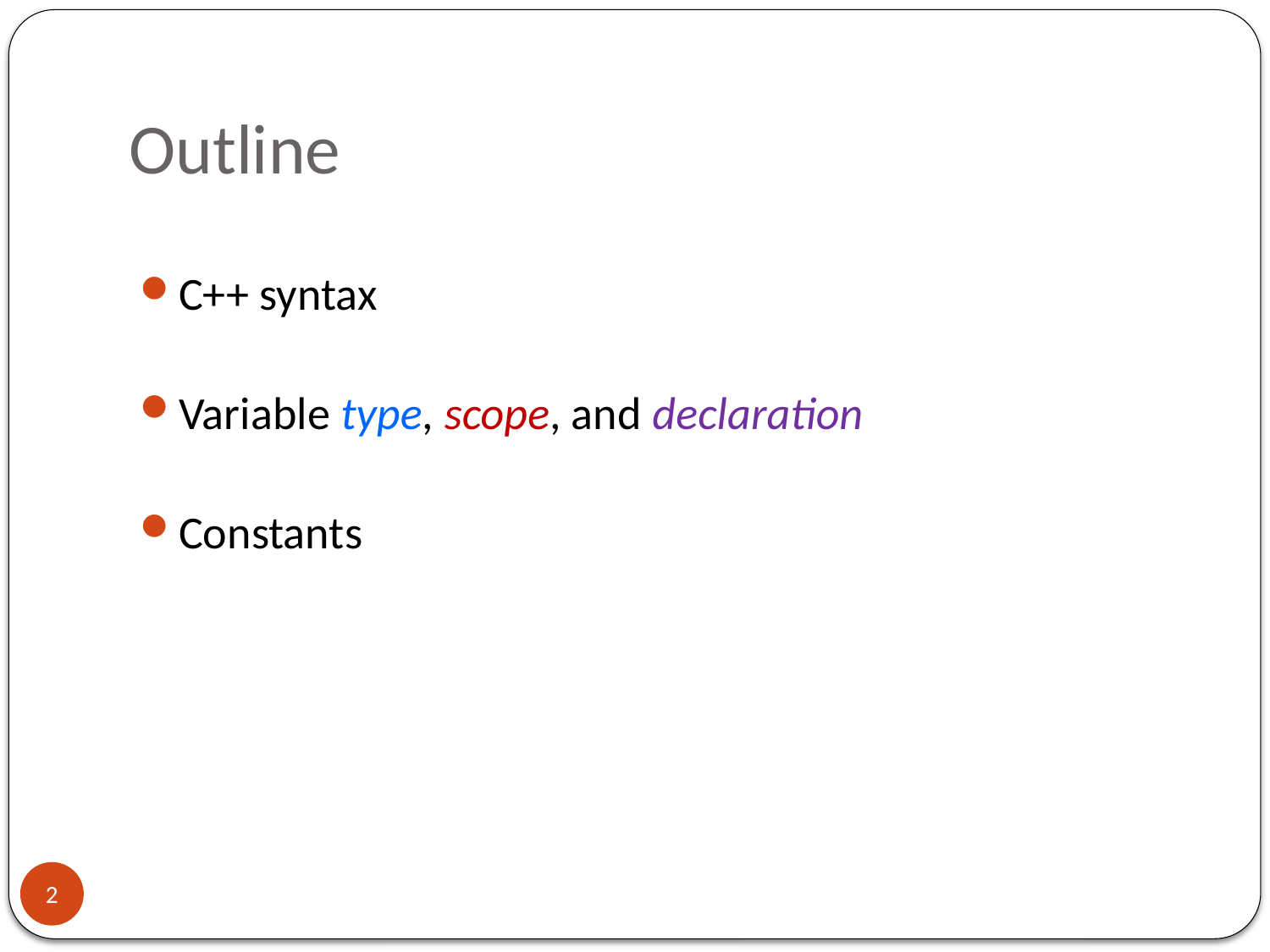

# Outline
C++ syntax

Variable type, scope, and declaration

Constants

2